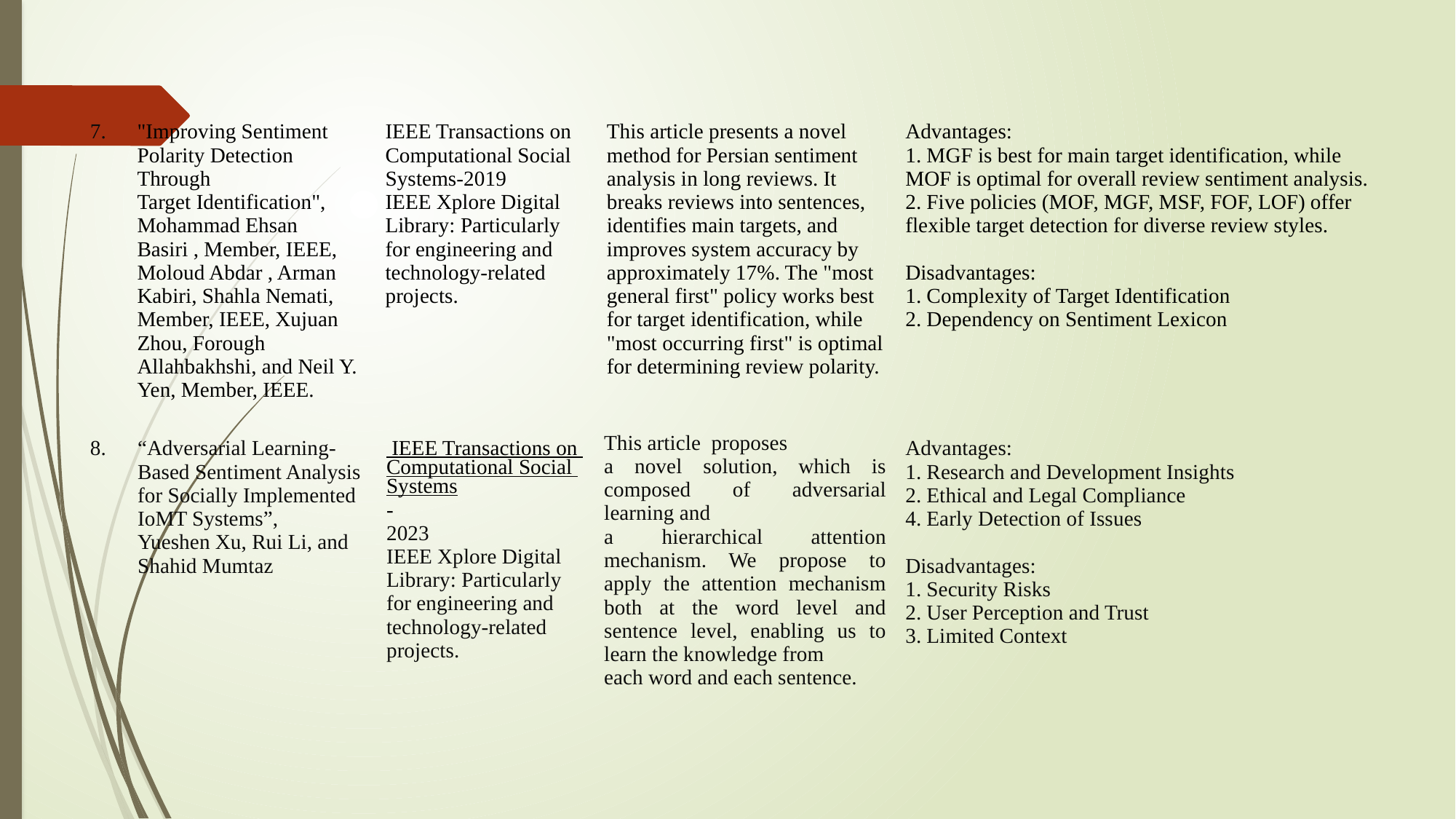

| 7. | "Improving Sentiment Polarity Detection Through Target Identification", Mohammad Ehsan Basiri , Member, IEEE, Moloud Abdar , Arman Kabiri, Shahla Nemati, Member, IEEE, Xujuan Zhou, Forough Allahbakhshi, and Neil Y. Yen, Member, IEEE. | IEEE Transactions on Computational Social Systems-2019 IEEE Xplore Digital Library: Particularly for engineering and technology-related projects. | This article presents a novel method for Persian sentiment analysis in long reviews. It breaks reviews into sentences, identifies main targets, and improves system accuracy by approximately 17%. The "most general first" policy works best for target identification, while "most occurring first" is optimal for determining review polarity. | Advantages: 1. MGF is best for main target identification, while MOF is optimal for overall review sentiment analysis. 2. Five policies (MOF, MGF, MSF, FOF, LOF) offer flexible target detection for diverse review styles.   Disadvantages: 1. Complexity of Target Identification 2. Dependency on Sentiment Lexicon |
| --- | --- | --- | --- | --- |
| 8. | “Adversarial Learning-Based Sentiment Analysis for Socially Implemented IoMT Systems”, Yueshen Xu, Rui Li, and Shahid Mumtaz | IEEE Transactions on Computational Social Systems- 2023 IEEE Xplore Digital Library: Particularly for engineering and technology-related projects. | This article proposes a novel solution, which is composed of adversarial learning and a hierarchical attention mechanism. We propose to apply the attention mechanism both at the word level and sentence level, enabling us to learn the knowledge from each word and each sentence. | Advantages: 1. Research and Development Insights 2. Ethical and Legal Compliance 4. Early Detection of Issues   Disadvantages: 1. Security Risks 2. User Perception and Trust 3. Limited Context |
| --- | --- | --- | --- | --- |